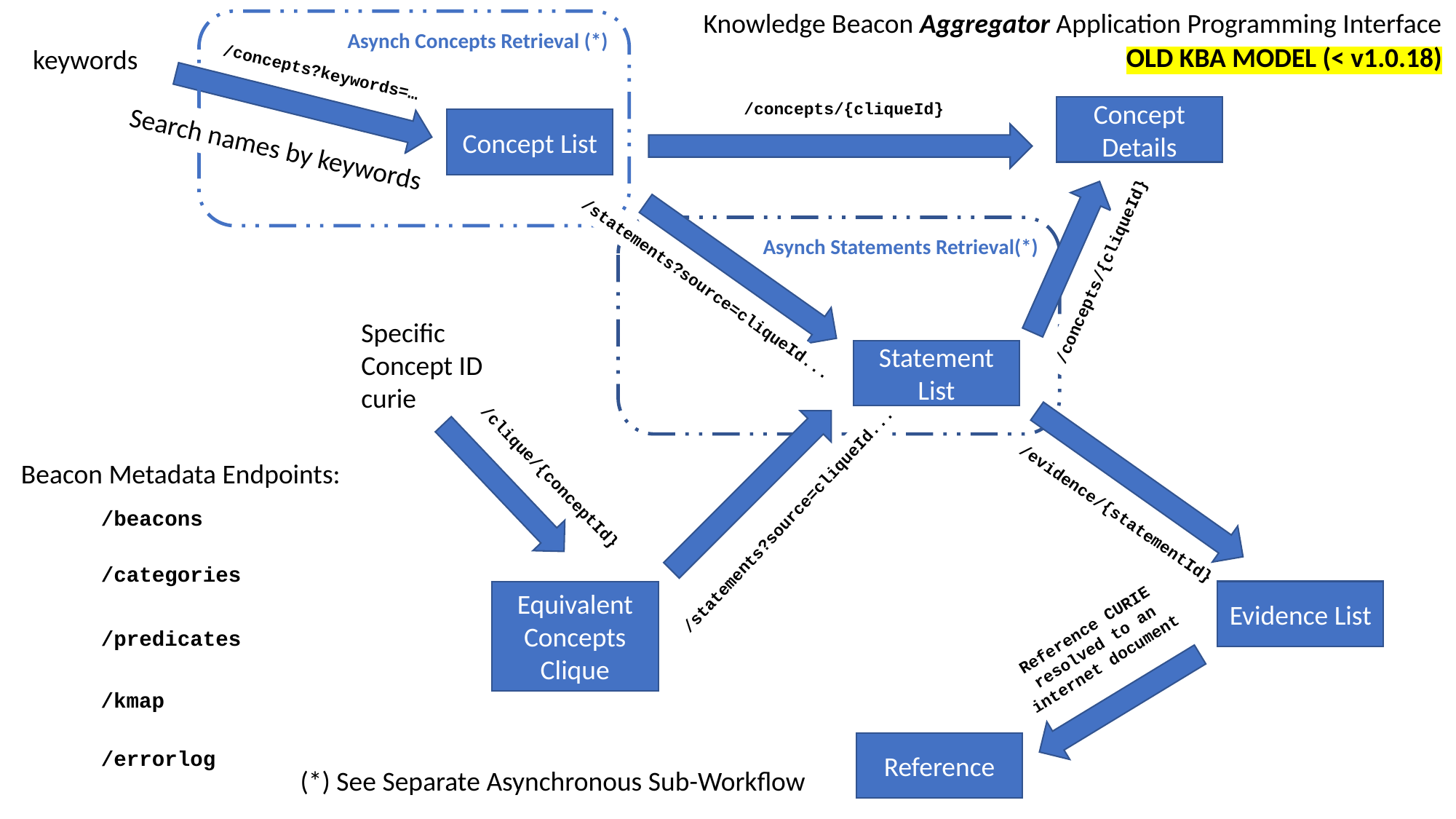

Knowledge Beacon Aggregator Application Programming Interface
Asynch Concepts Retrieval (*)
OLD KBA MODEL (< v1.0.18)
keywords
/concepts?keywords=…

/concepts/{cliqueId}
Concept Details
Concept List

Search names by keywords
Asynch Statements Retrieval(*)

/concepts/{cliqueId}
/statements?source=cliqueId...
Specific
Concept ID
curie
Statement List
Beacon Metadata Endpoints:
/clique/{conceptId}

/evidence/{statementId}
/beacons
/statements?source=cliqueId...
/categories
Equivalent Concepts
Clique
Evidence List
Reference CURIE resolved to an internet document
/predicates

/kmap
Reference
/errorlog
(*) See Separate Asynchronous Sub-Workflow